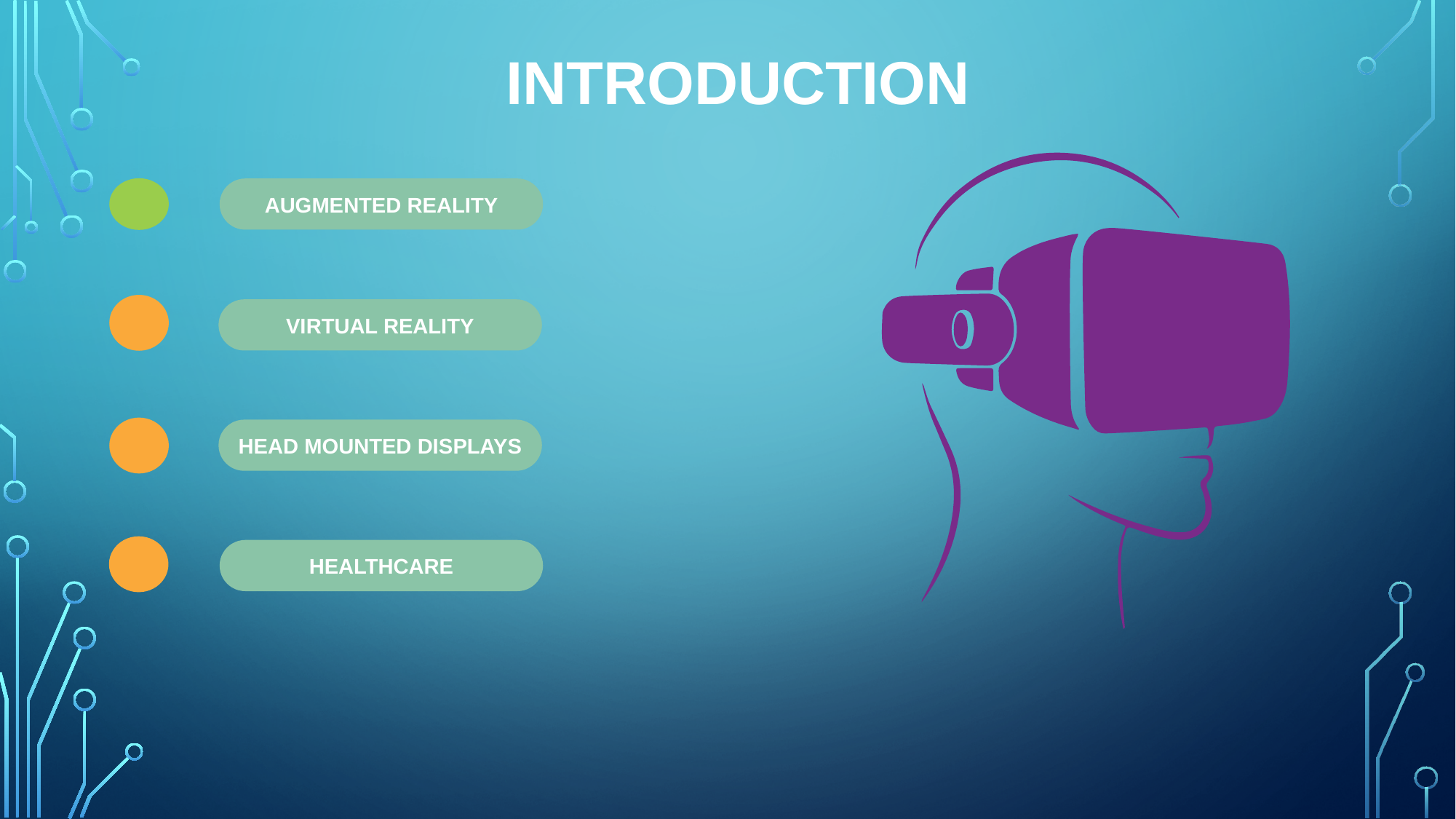

INTRODUCTION

AUGMENTED REALITY

VIRTUAL REALITY

HEAD MOUNTED DISPLAYS

HEALTHCARE